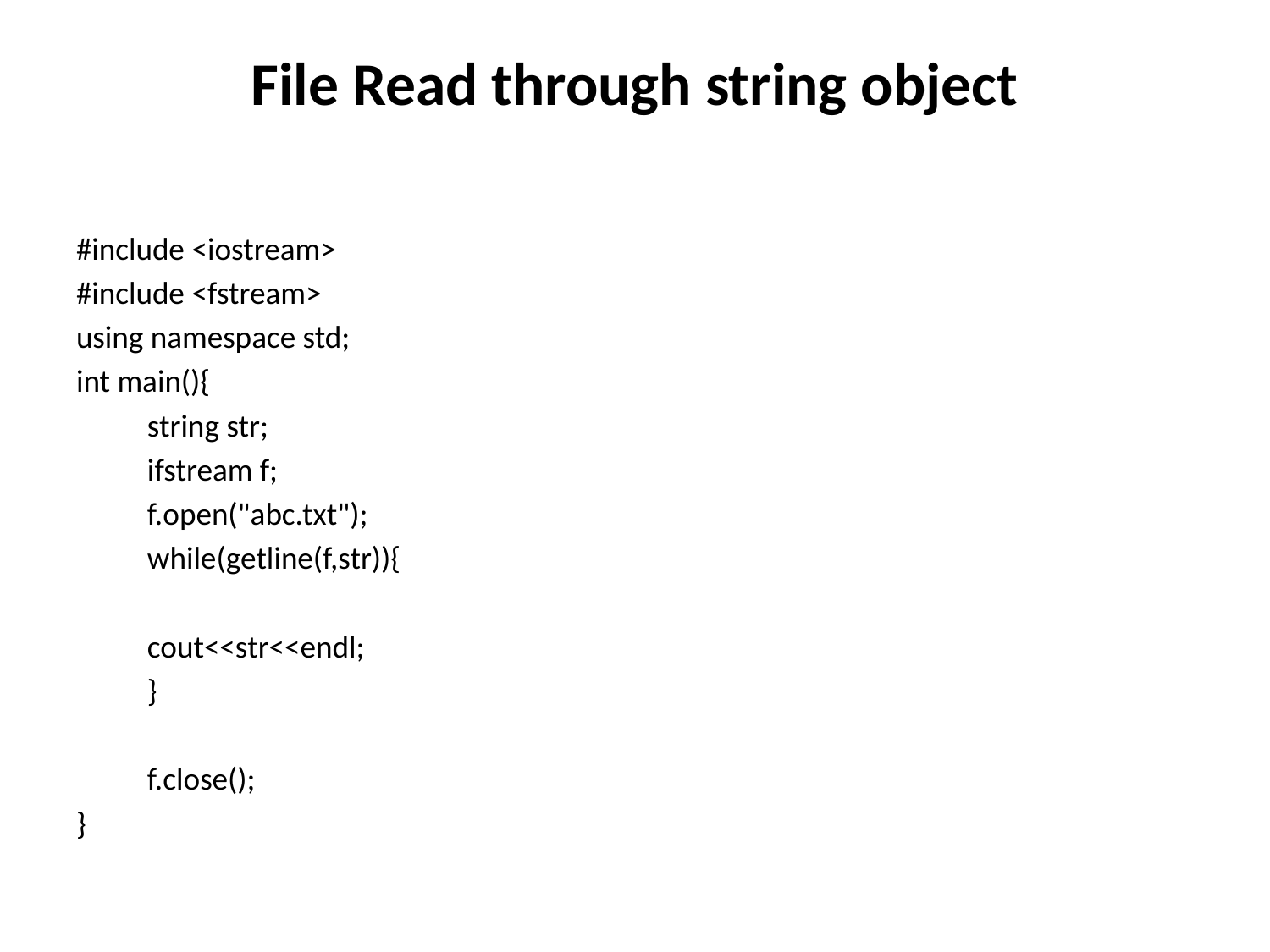

# File Read through string object
#include <iostream>
#include <fstream>
using namespace std;
int main(){
	string str;
	ifstream f;
	f.open("abc.txt");
	while(getline(f,str)){

		cout<<str<<endl;
	}

	f.close();
}